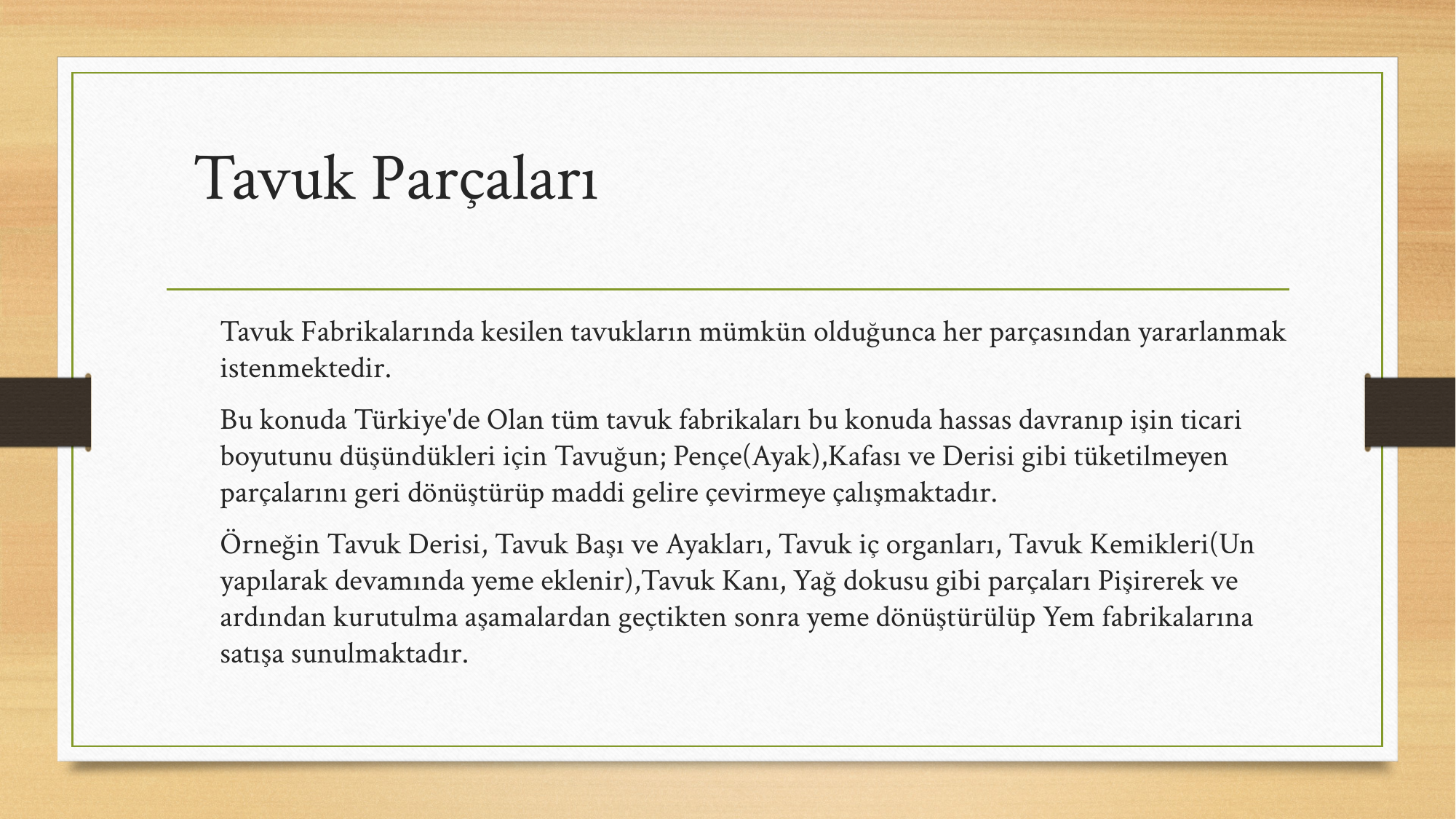

# Tavuk Parçaları
Tavuk Fabrikalarında kesilen tavukların mümkün olduğunca her parçasından yararlanmak istenmektedir.
Bu konuda Türkiye'de Olan tüm tavuk fabrikaları bu konuda hassas davranıp işin ticari boyutunu düşündükleri için Tavuğun; Pençe(Ayak),Kafası ve Derisi gibi tüketilmeyen parçalarını geri dönüştürüp maddi gelire çevirmeye çalışmaktadır.
Örneğin Tavuk Derisi, Tavuk Başı ve Ayakları, Tavuk iç organları, Tavuk Kemikleri(Un yapılarak devamında yeme eklenir),Tavuk Kanı, Yağ dokusu gibi parçaları Pişirerek ve ardından kurutulma aşamalardan geçtikten sonra yeme dönüştürülüp Yem fabrikalarına satışa sunulmaktadır.